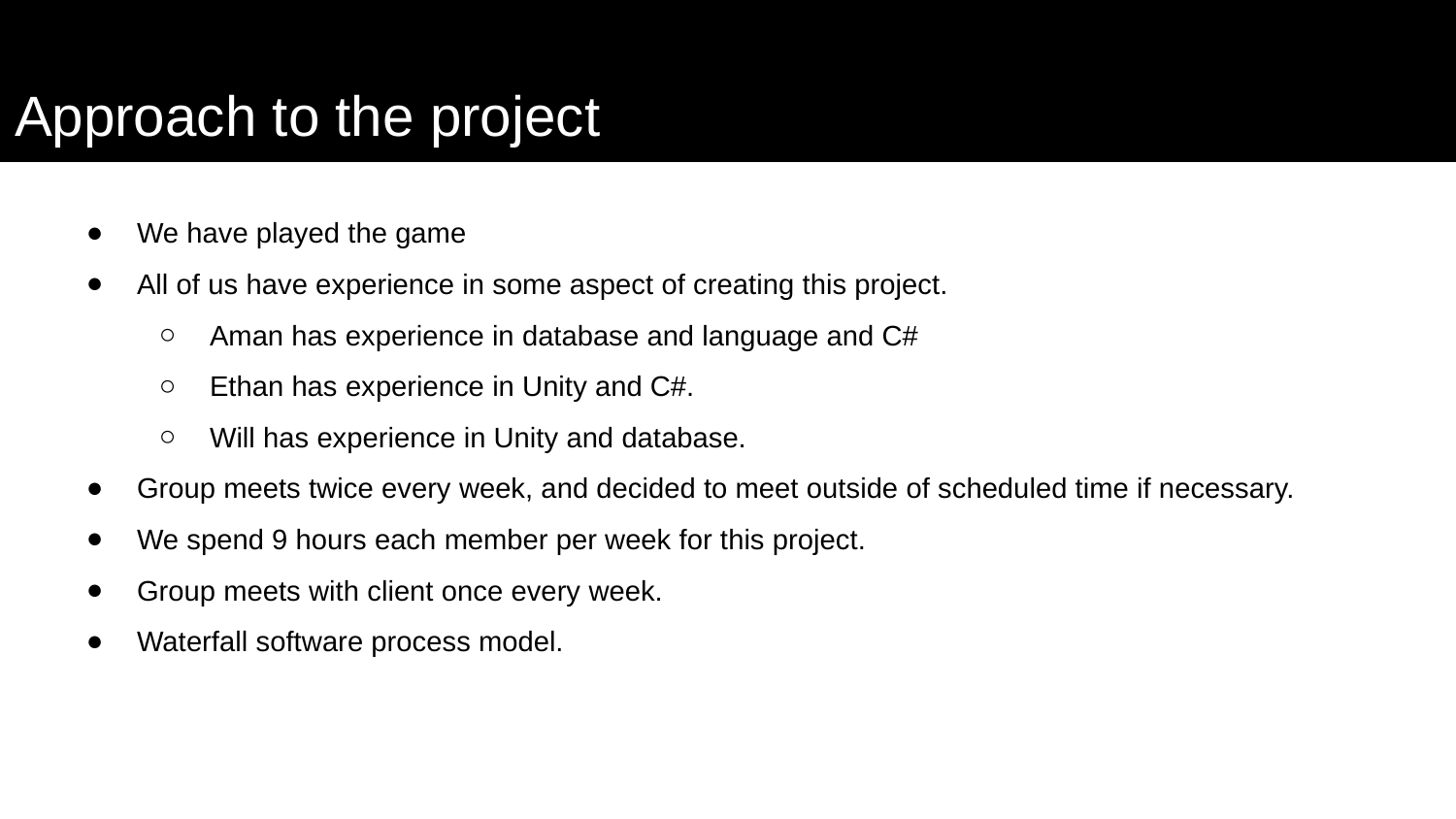

# Approach to the project
We have played the game
All of us have experience in some aspect of creating this project.
Aman has experience in database and language and C#
Ethan has experience in Unity and C#.
Will has experience in Unity and database.
Group meets twice every week, and decided to meet outside of scheduled time if necessary.
We spend 9 hours each member per week for this project.
Group meets with client once every week.
Waterfall software process model.